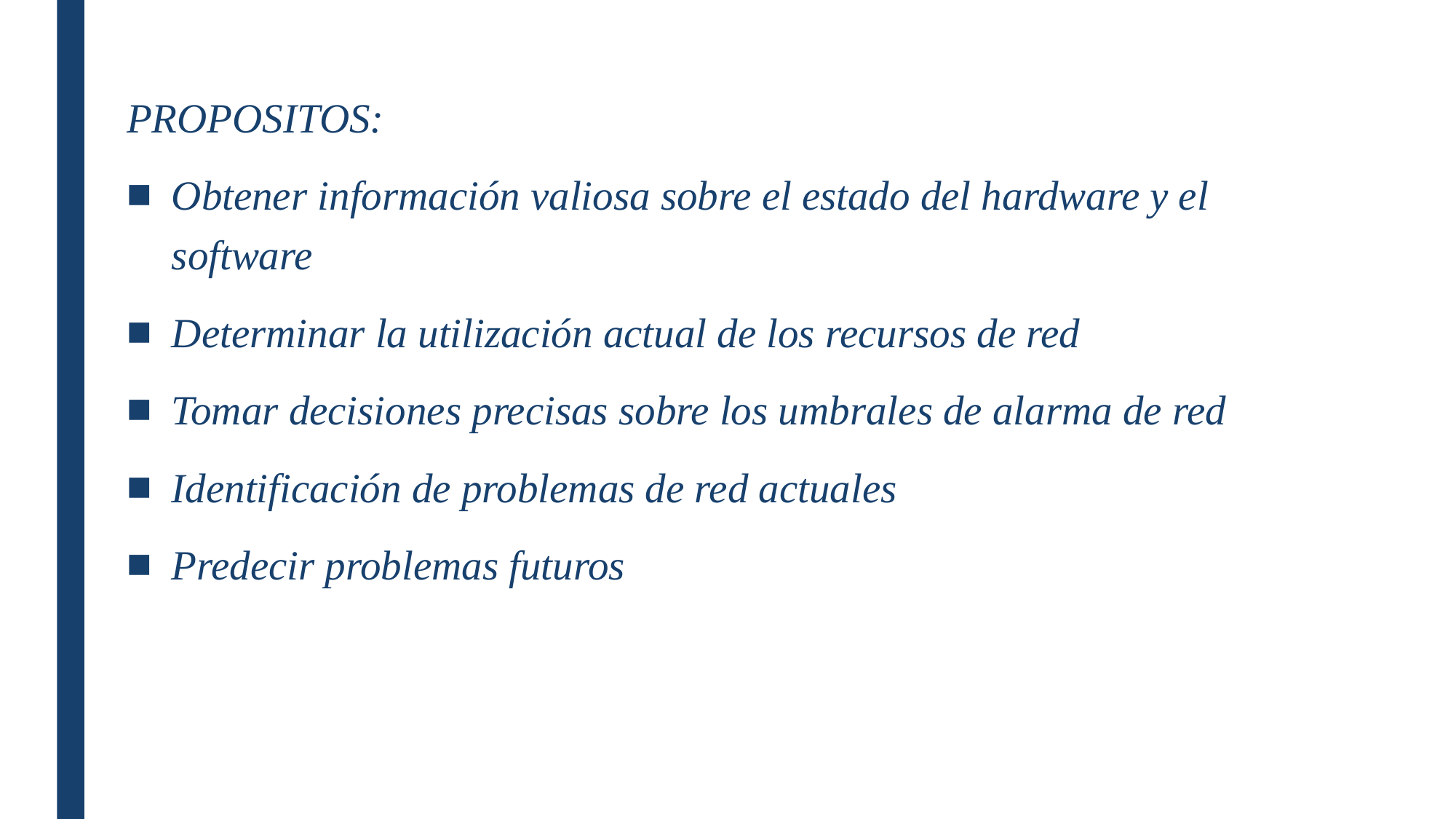

PROPOSITOS:
Obtener información valiosa sobre el estado del hardware y el software
Determinar la utilización actual de los recursos de red
Tomar decisiones precisas sobre los umbrales de alarma de red
Identificación de problemas de red actuales
Predecir problemas futuros